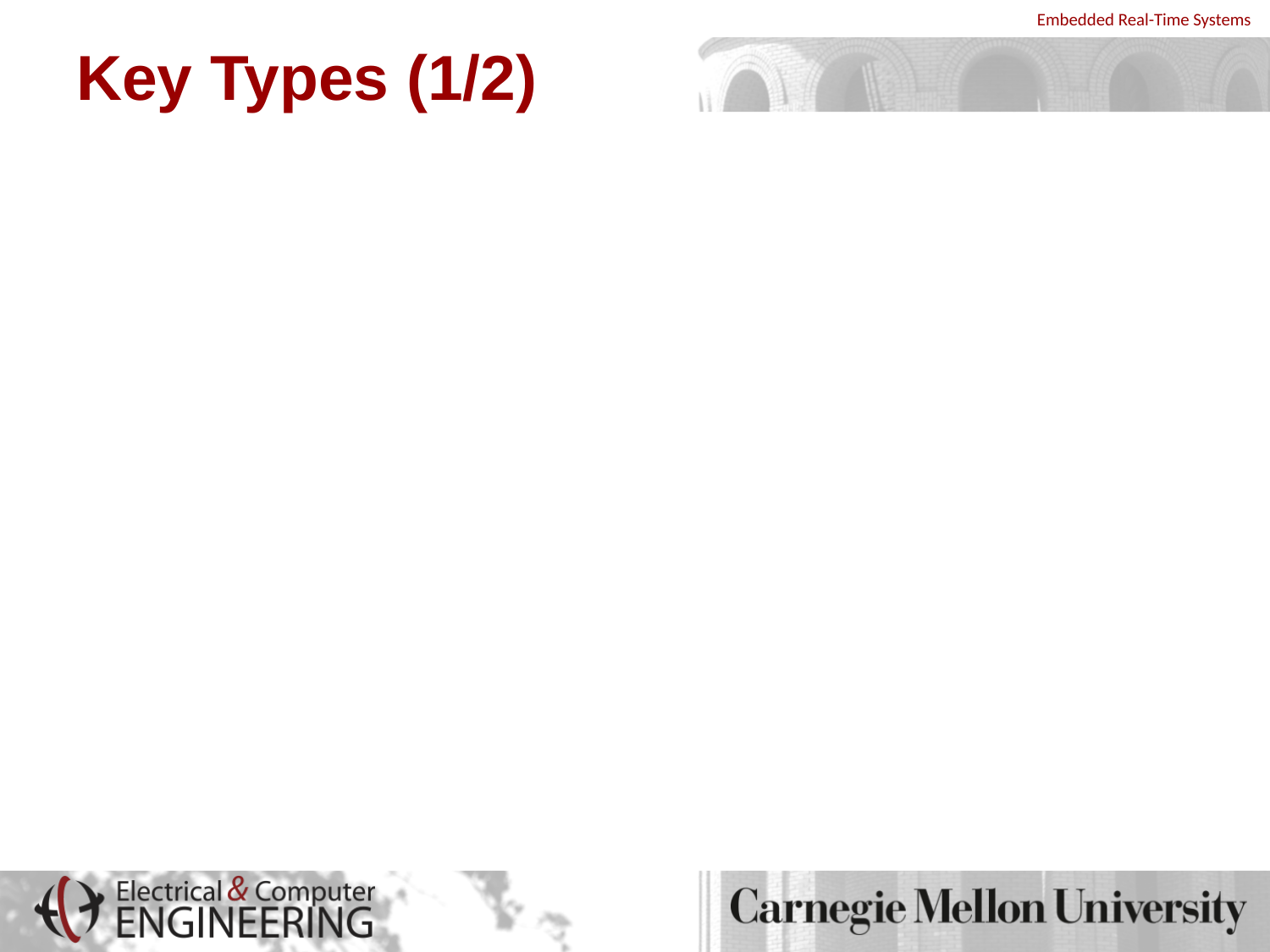

# Key Types (1/2)
Signing keys
Asymmetric general purpose keys used to sign application data and messages.
Signing keys can be migratable or non-migratable. Migratable keys may be exported / imported between TPM devices. The TPM can sign application data and enforce migration restrictions.
Storage keys
Asymmetric general purpose keys used to encrypt data or other keys.
Storage keys are used for wrapping keys and data managed externally.

Identity Keys (a.k.a. AIK keys)
Non-migratable signing keys that are exclusively used to sign data originated by the TPM (such as TPM capabilities and PCR register values).